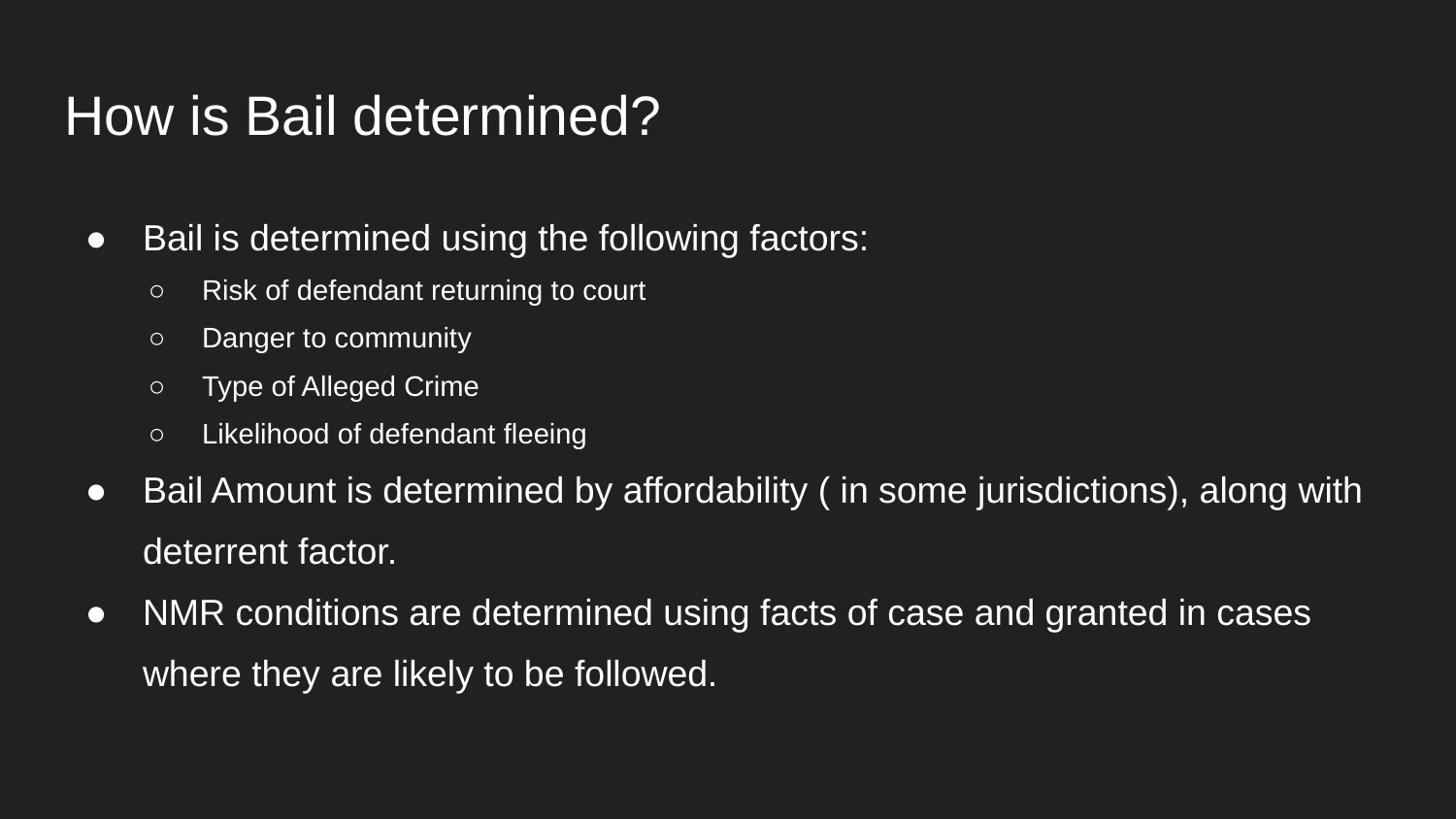

# How is Bail determined?
Bail is determined using the following factors:
Risk of defendant returning to court
Danger to community
Type of Alleged Crime
Likelihood of defendant fleeing
Bail Amount is determined by affordability ( in some jurisdictions), along with deterrent factor.
NMR conditions are determined using facts of case and granted in cases where they are likely to be followed.